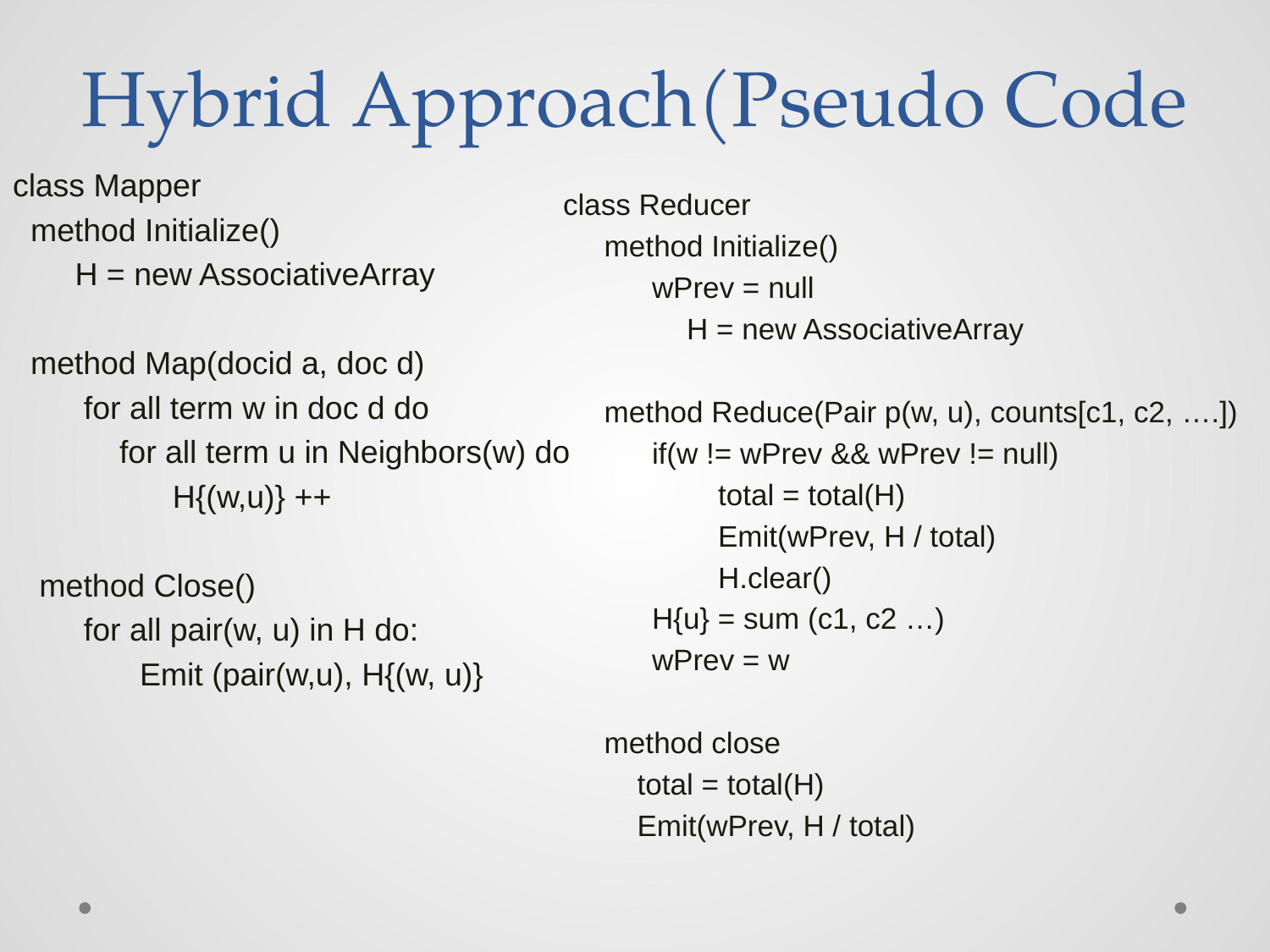

# Hybrid Approach(Pseudo Code
class Mapper
  method Initialize()
       H = new AssociativeArray

  method Map(docid a, doc d)
        for all term w in doc d do
            for all term u in Neighbors(w) do
                  H{(w,u)} ++

   method Close()
        for all pair(w, u) in H do:
	Emit (pair(w,u), H{(w, u)}

class Reducer
     method Initialize()
	wPrev = null
               H = new AssociativeArray

     method Reduce(Pair p(w, u), counts[c1, c2, ….])
	if(w != wPrev && wPrev != null)
	        total = total(H)
	        Emit(wPrev, H / total)
	        H.clear()
	H{u} = sum (c1, c2 …)
	wPrev = w

     method close
         total = total(H)
         Emit(wPrev, H / total)